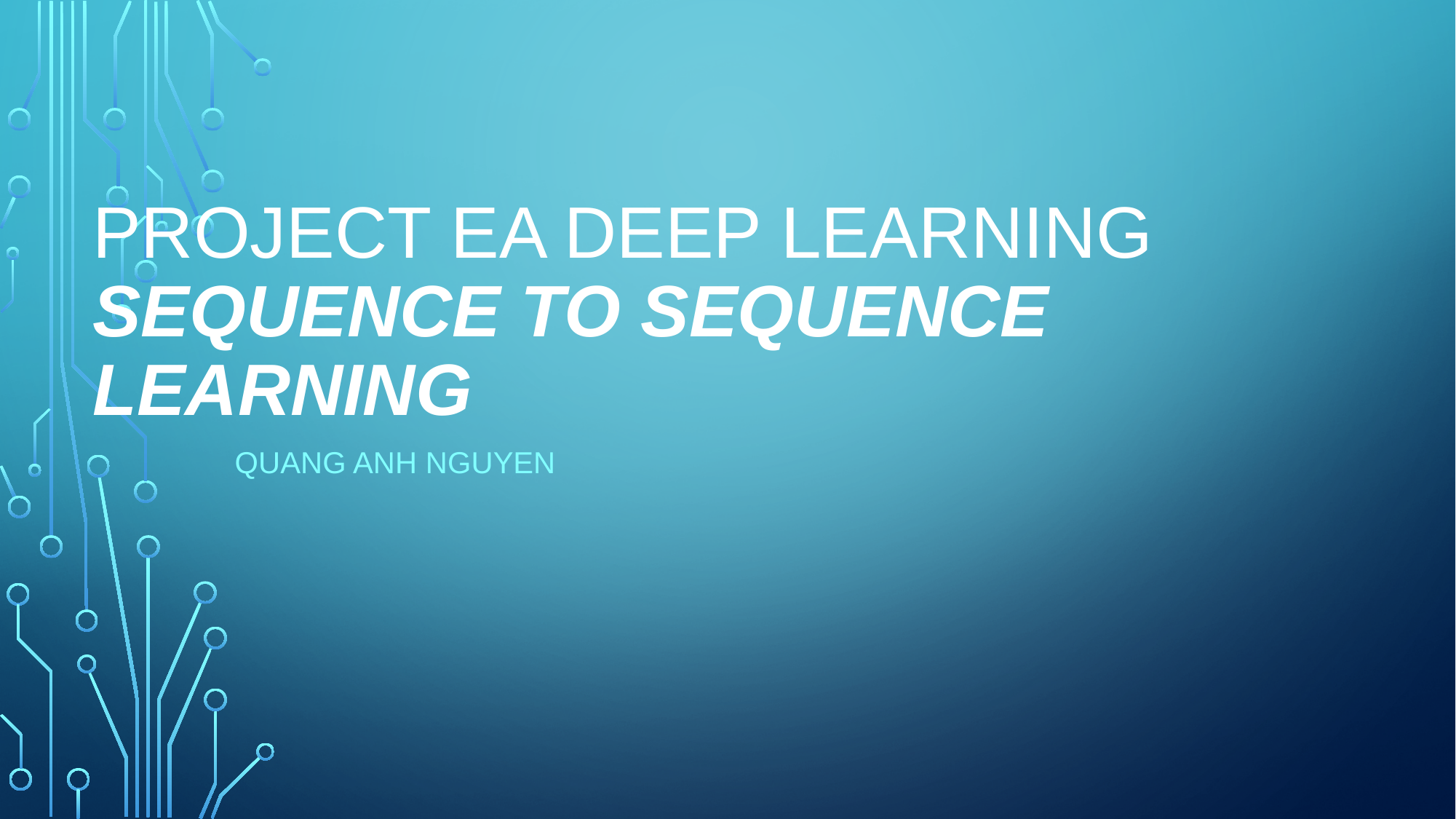

# PROJECT EA DEEP LEARNING Sequence to sequence learning
Quang Anh Nguyen